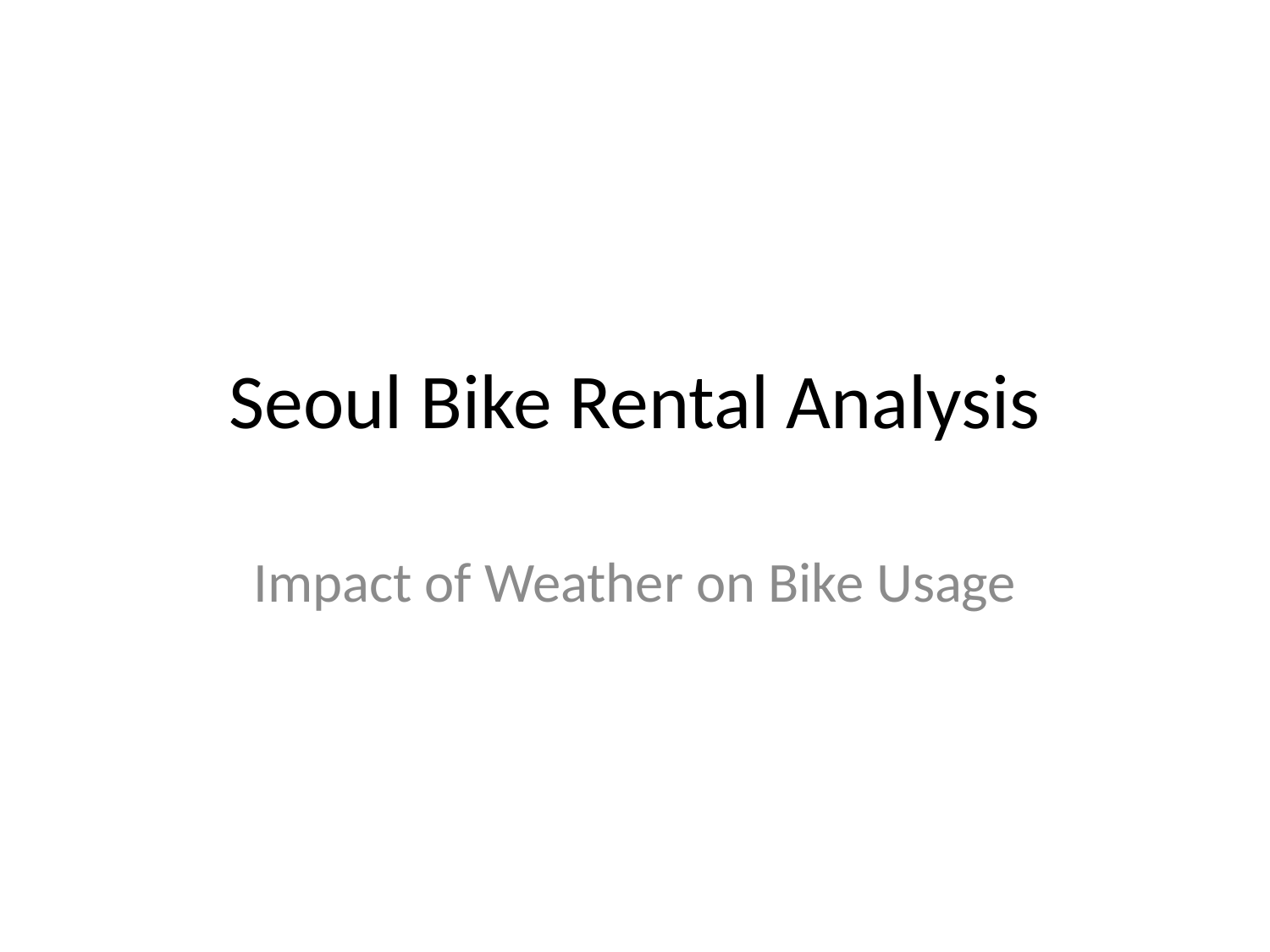

# Seoul Bike Rental Analysis
Impact of Weather on Bike Usage